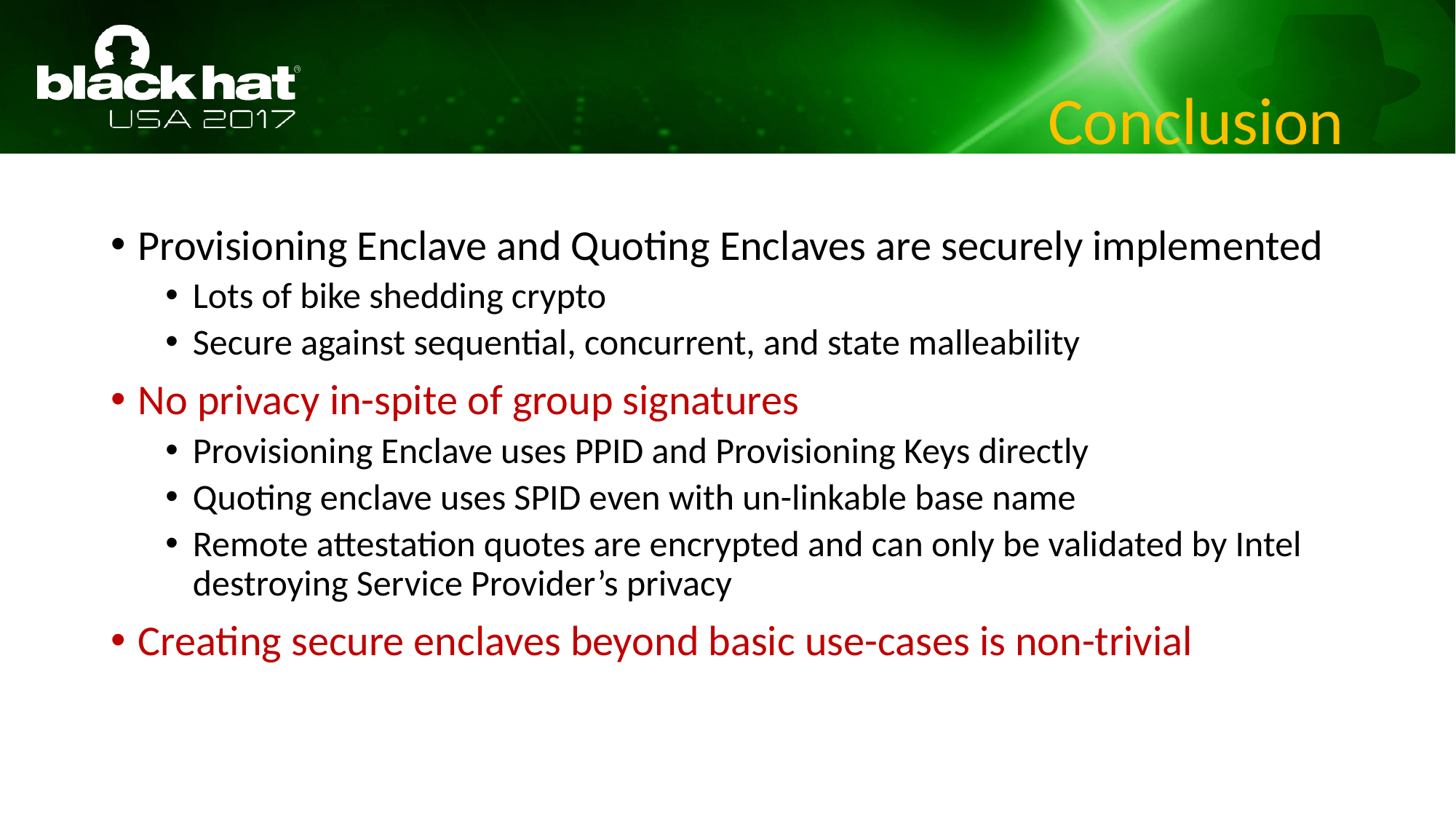

# Conclusion
Provisioning Enclave and Quoting Enclaves are securely implemented
Lots of bike shedding crypto
Secure against sequential, concurrent, and state malleability
No privacy in-spite of group signatures
Provisioning Enclave uses PPID and Provisioning Keys directly
Quoting enclave uses SPID even with un-linkable base name
Remote attestation quotes are encrypted and can only be validated by Intel destroying Service Provider’s privacy
Creating secure enclaves beyond basic use-cases is non-trivial